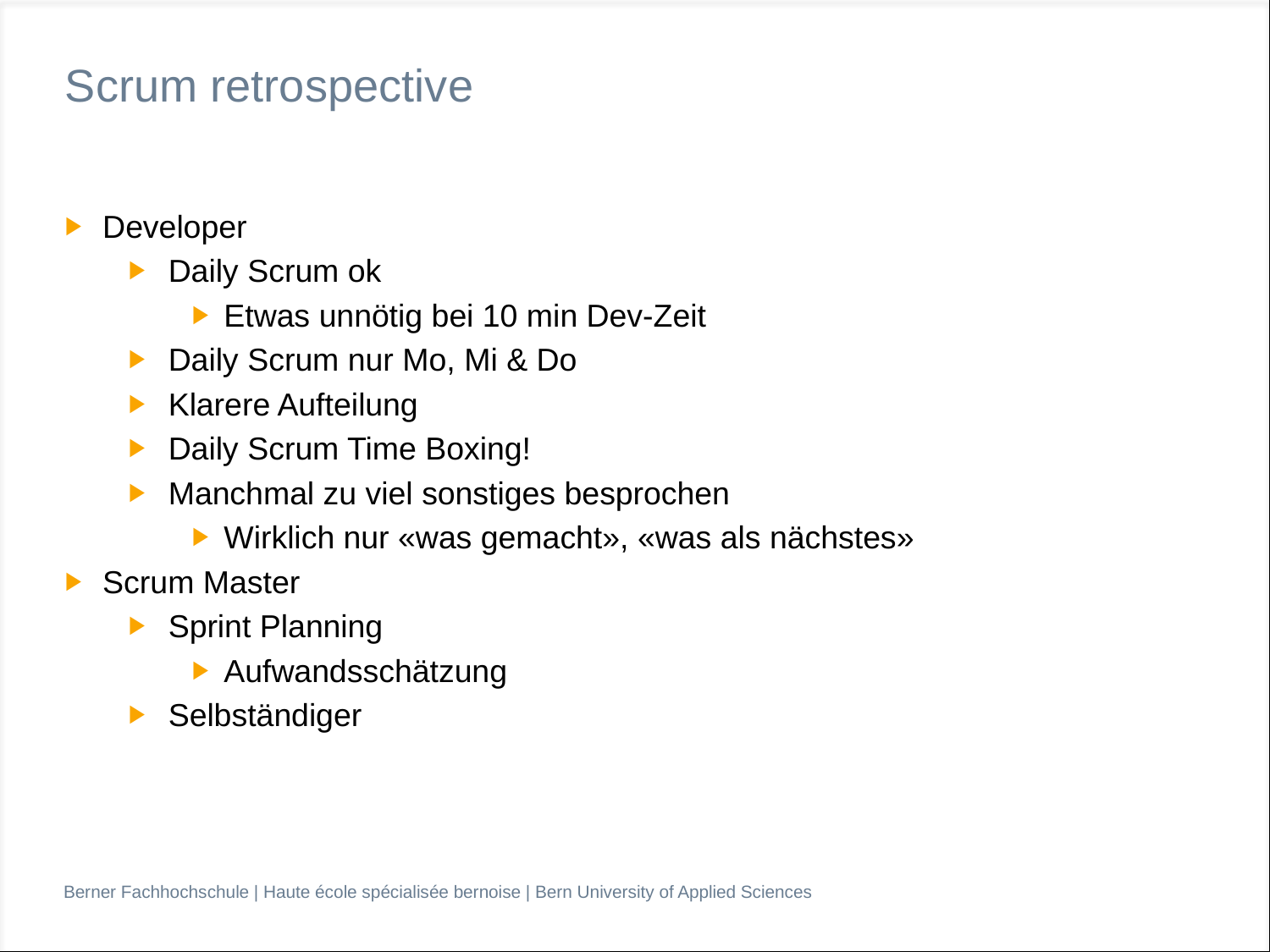

# Scrum retrospective
Developer
Daily Scrum ok
Etwas unnötig bei 10 min Dev-Zeit
Daily Scrum nur Mo, Mi & Do
Klarere Aufteilung
Daily Scrum Time Boxing!
Manchmal zu viel sonstiges besprochen
Wirklich nur «was gemacht», «was als nächstes»
Scrum Master
Sprint Planning
Aufwandsschätzung
Selbständiger